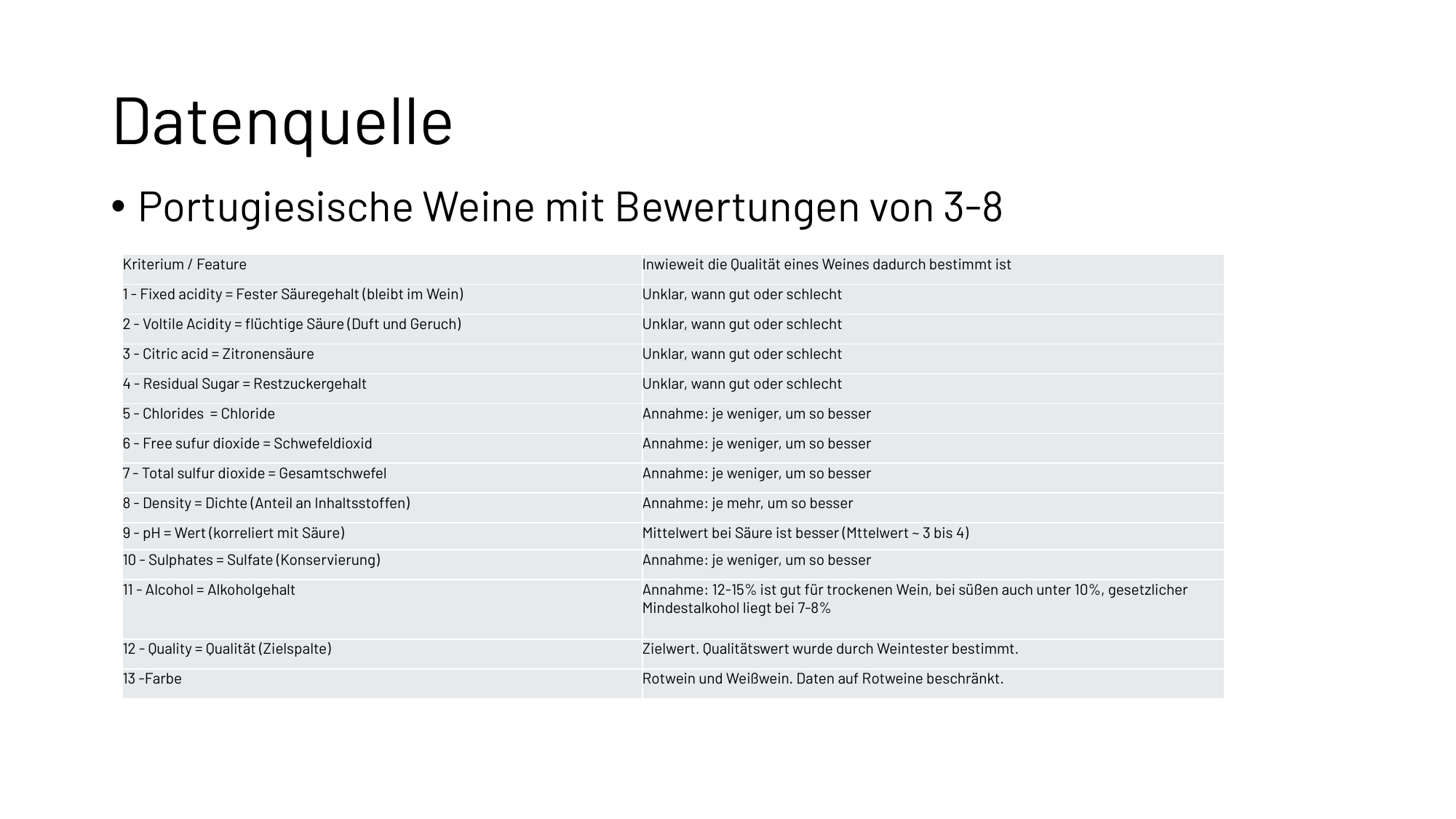

# Datenquelle
Portugiesische Weine mit Bewertungen von 3-8

| Kriterium / Feature | Inwieweit die Qualität eines Weines dadurch bestimmt ist |
| --- | --- |
| 1 - Fixed acidity = Fester Säuregehalt (bleibt im Wein) | Unklar, wann gut oder schlecht |
| 2 - Voltile Acidity = flüchtige Säure (Duft und Geruch) | Unklar, wann gut oder schlecht |
| 3 - Citric acid = Zitronensäure | Unklar, wann gut oder schlecht |
| 4 - Residual Sugar = Restzuckergehalt | Unklar, wann gut oder schlecht |
| 5 - Chlorides  = Chloride | Annahme: je weniger, um so besser |
| 6 - Free sufur dioxide = Schwefeldioxid | Annahme: je weniger, um so besser |
| 7 - Total sulfur dioxide = Gesamtschwefel | Annahme: je weniger, um so besser |
| 8 - Density = Dichte (Anteil an Inhaltsstoffen) | Annahme: je mehr, um so besser |
| 9 - pH = Wert (korreliert mit Säure) | Mittelwert bei Säure ist besser (Mttelwert ~ 3 bis 4) |
| 10 - Sulphates = Sulfate (Konservierung) | Annahme: je weniger, um so besser |
| 11 - Alcohol = Alkoholgehalt | Annahme: 12-15% ist gut für trockenen Wein, bei süßen auch unter 10%, gesetzlicher Mindestalkohol liegt bei 7-8% |
| 12 - Quality = Qualität (Zielspalte) | Zielwert. Qualitätswert wurde durch Weintester bestimmt. |
| 13 -Farbe | Rotwein und Weißwein. Daten auf Rotweine beschränkt. |